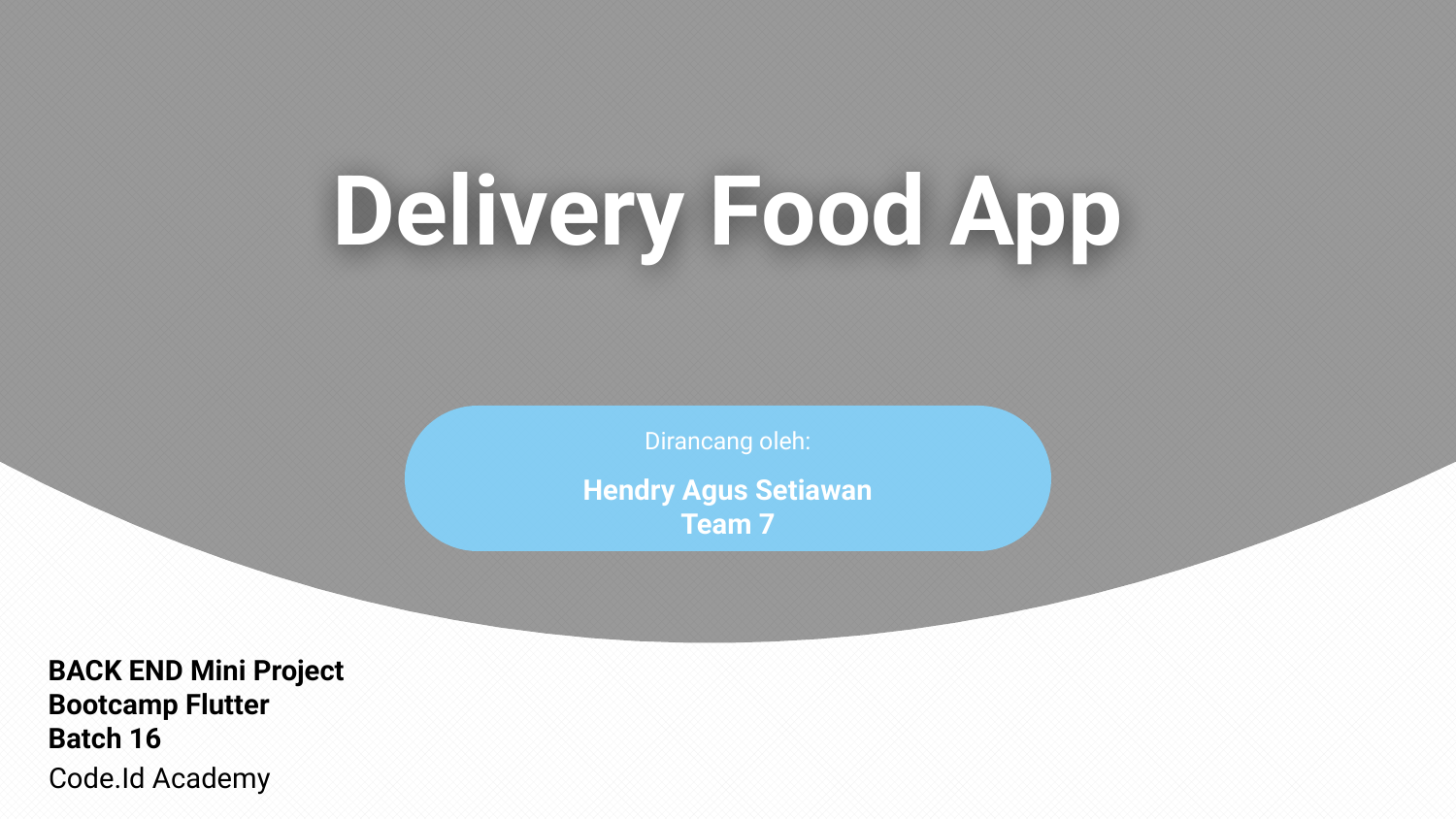

Delivery Food App

Dirancang oleh:
Hendry Agus Setiawan
Team 7
BACK END Mini Project
Bootcamp Flutter
Batch 16

Code.Id Academy